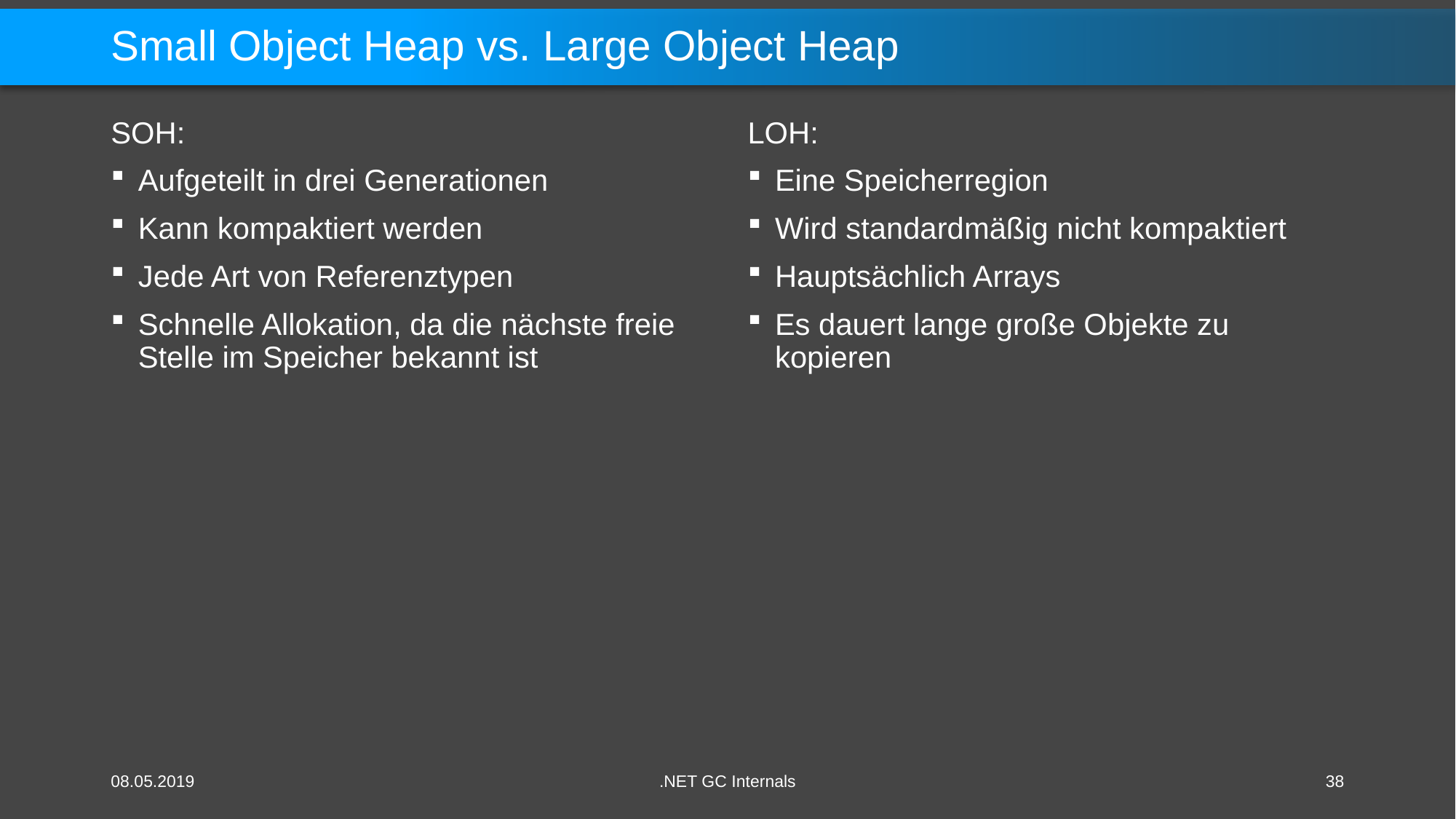

# Small Object Heap vs. Large Object Heap
SOH:
Aufgeteilt in drei Generationen
Kann kompaktiert werden
Jede Art von Referenztypen
Schnelle Allokation, da die nächste freie Stelle im Speicher bekannt ist
LOH:
Eine Speicherregion
Wird standardmäßig nicht kompaktiert
Hauptsächlich Arrays
Es dauert lange große Objekte zu kopieren
08.05.2019
.NET GC Internals
38